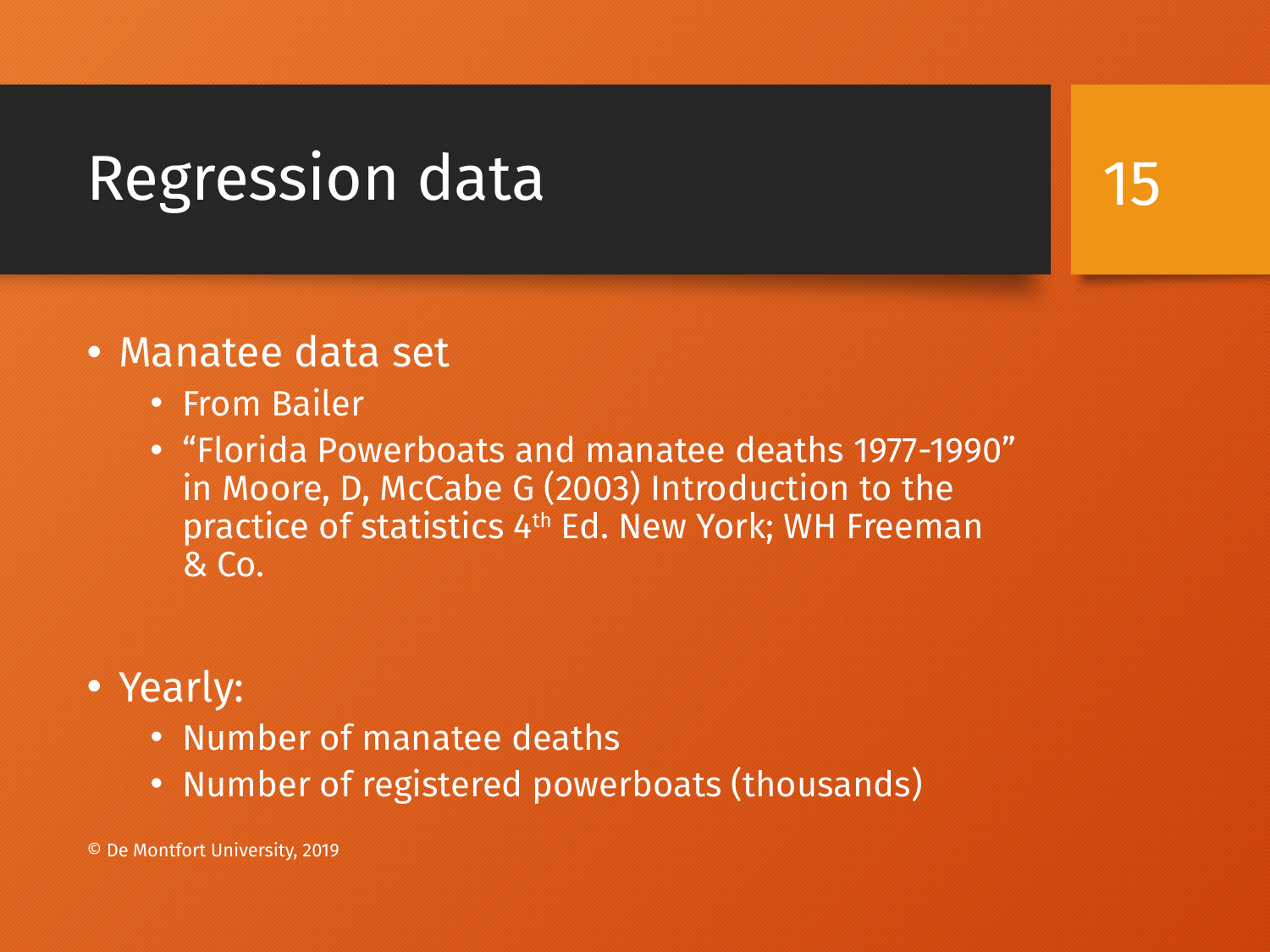

# Regression data
15
Manatee data set
From Bailer
“Florida Powerboats and manatee deaths 1977-1990” in Moore, D, McCabe G (2003) Introduction to the practice of statistics 4th Ed. New York; WH Freeman & Co.

Yearly:
Number of manatee deaths
Number of registered powerboats (thousands)
© De Montfort University, 2019